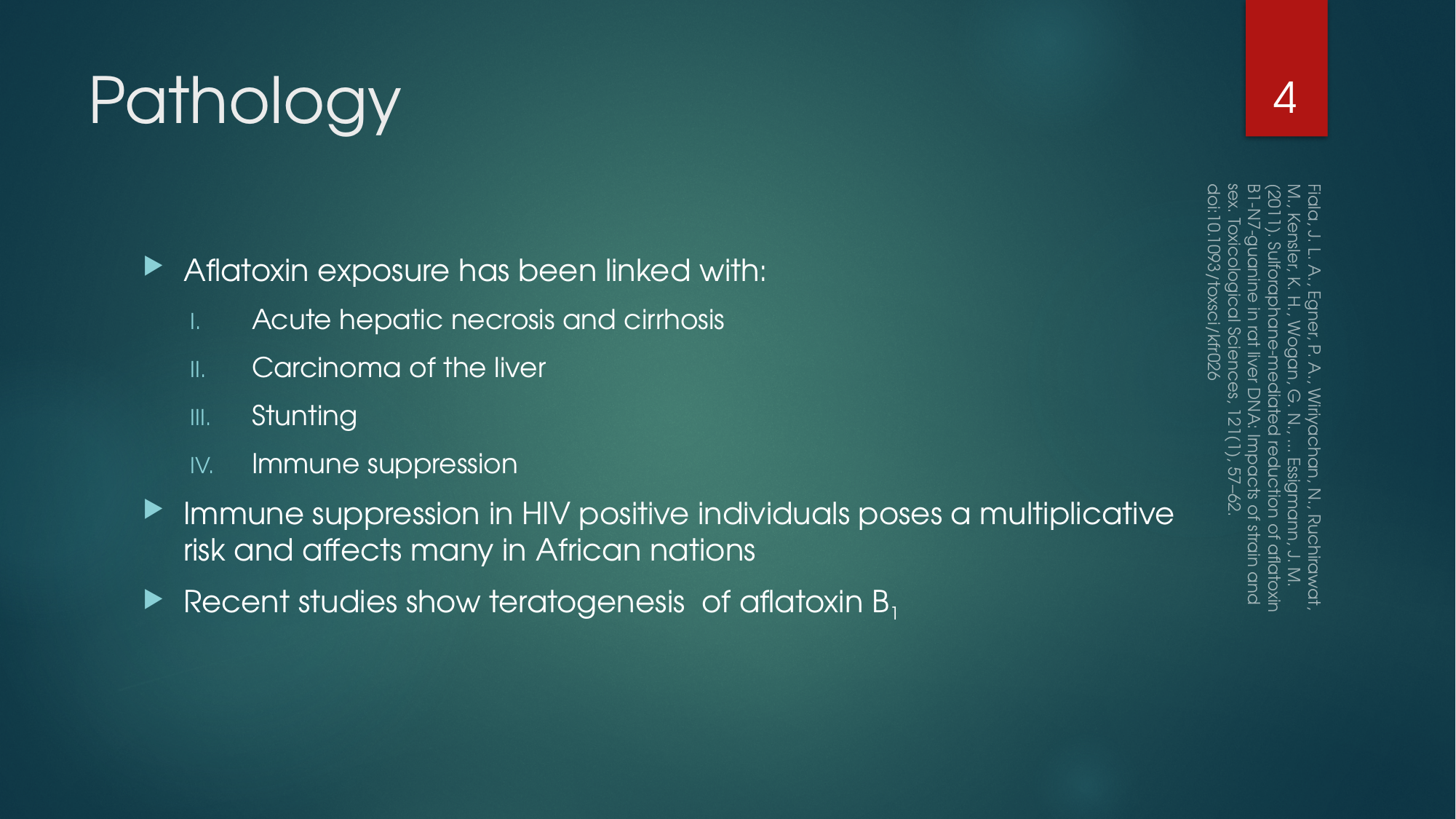

4
# Pathology
Aflatoxin exposure has been linked with:
Acute hepatic necrosis and cirrhosis
Carcinoma of the liver
Stunting
Immune suppression
Immune suppression in HIV positive individuals poses a multiplicative risk and affects many in African nations
Recent studies show teratogenesis  of aflatoxin B1
Fiala, J. L. A., Egner, P. A., Wiriyachan, N., Ruchirawat, M., Kensler, K. H., Wogan, G. N., … Essigmann, J. M. (2011). Sulforaphane-mediated reduction of aflatoxin B1-N7-guanine in rat liver DNA: Impacts of strain and sex. Toxicological Sciences, 121(1), 57–62. doi:10.1093/toxsci/kfr026